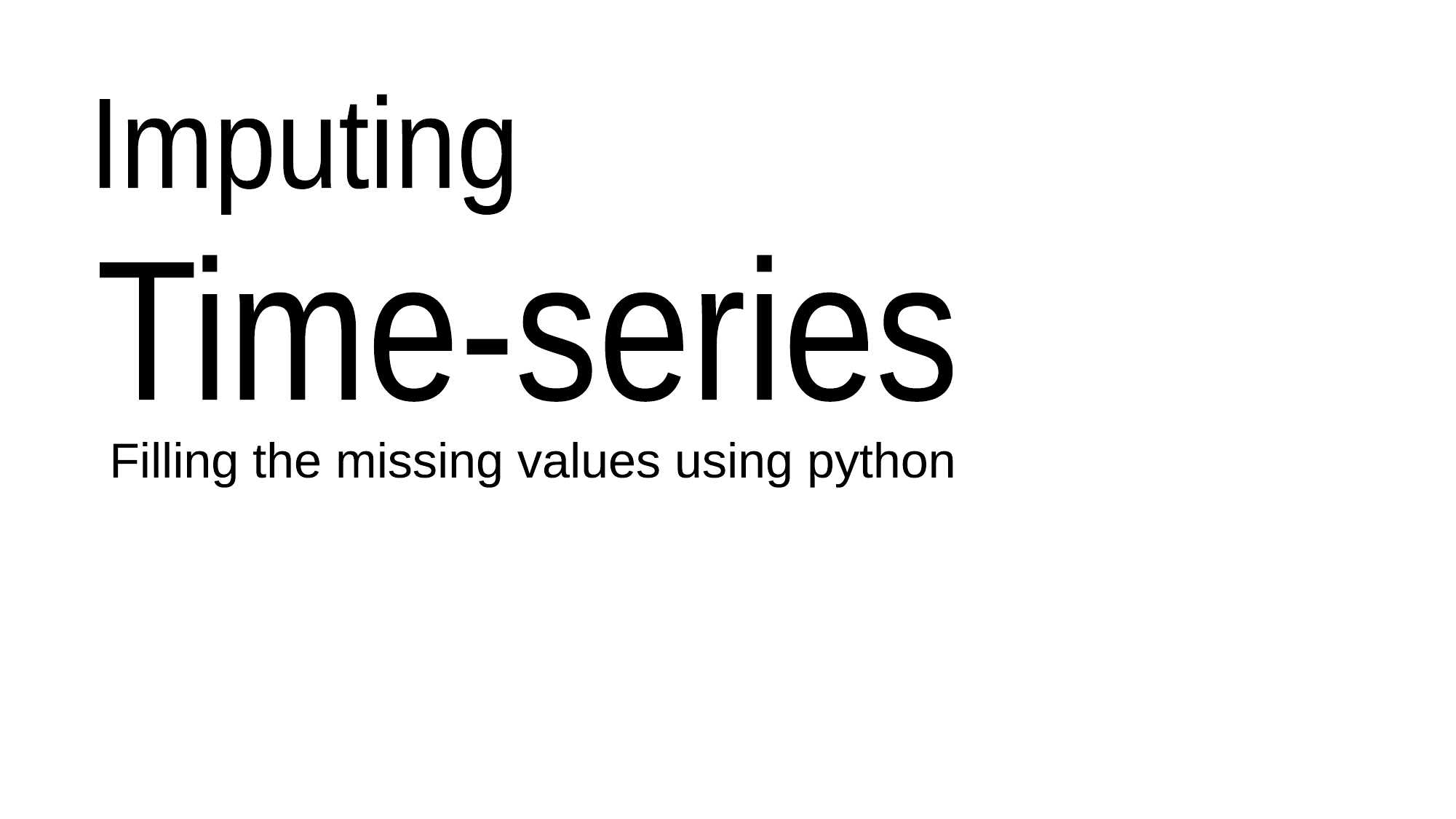

Imputing
Time-series
Filling the missing values using python